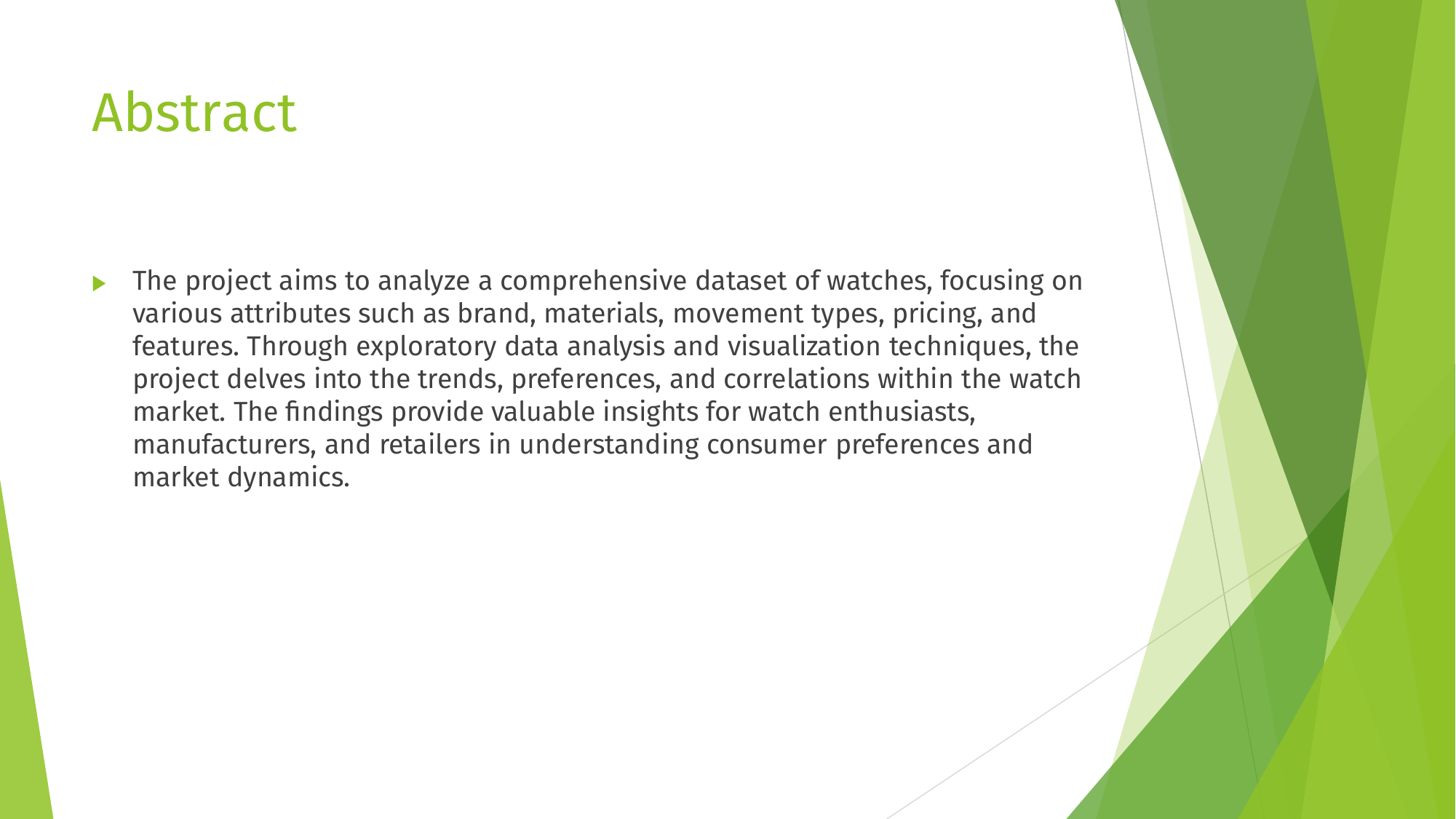

# Abstract
▶	The project aims to analyze a comprehensive dataset of watches, focusing on  various attributes such as brand, materials, movement types, pricing, and  features. Through exploratory data analysis and visualization techniques, the  project delves into the trends, preferences, and correlations within the watch  market. The findings provide valuable insights for watch enthusiasts,  manufacturers, and retailers in understanding consumer preferences and  market dynamics.